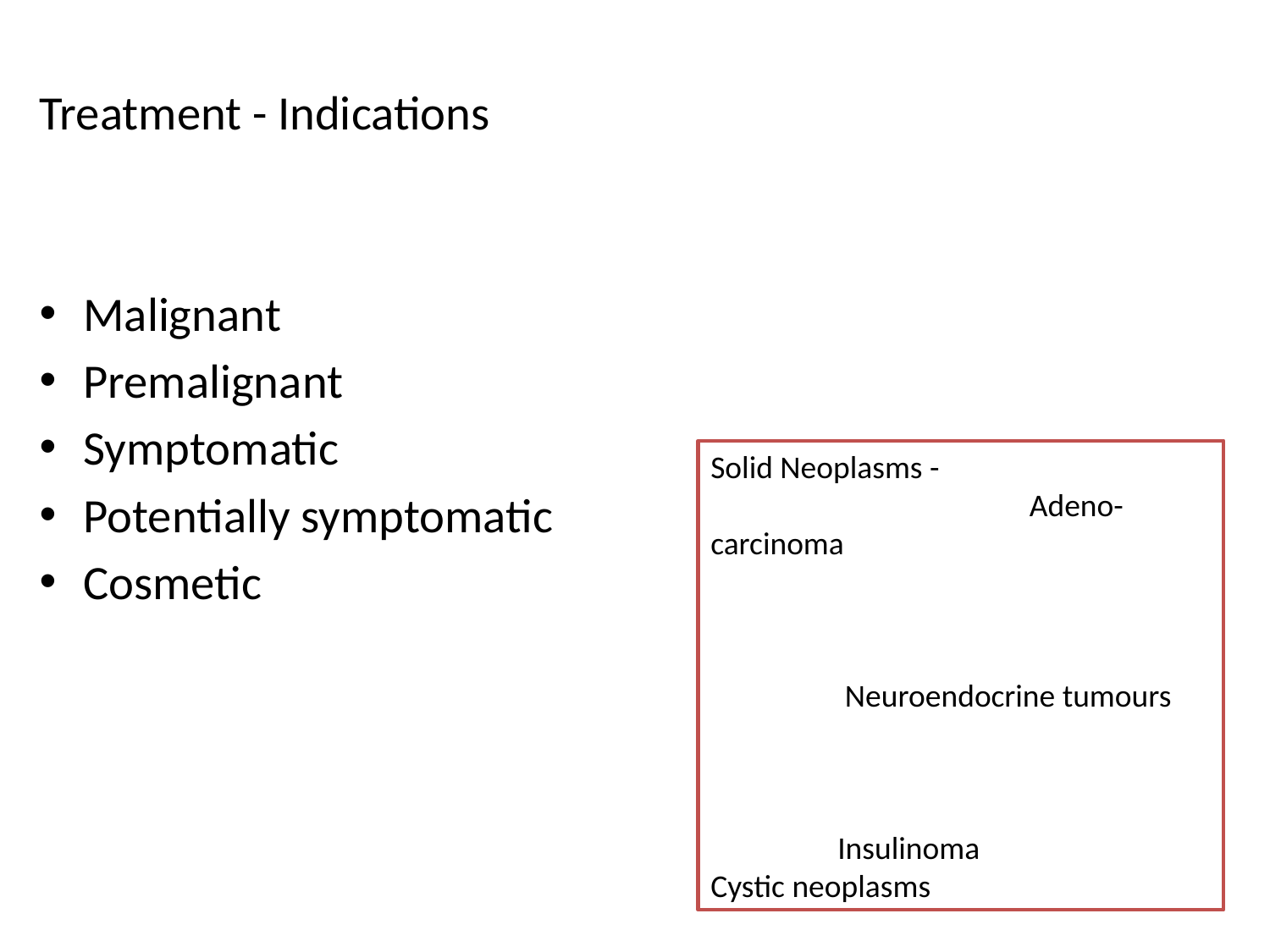

Treatment - Indications

Malignant
Premalignant
Symptomatic
Potentially symptomatic
Cosmetic

Solid Neoplasms -
		         Adeno-carcinoma
						      				 Neuroendocrine tumours
						    				Insulinoma
Cystic neoplasms